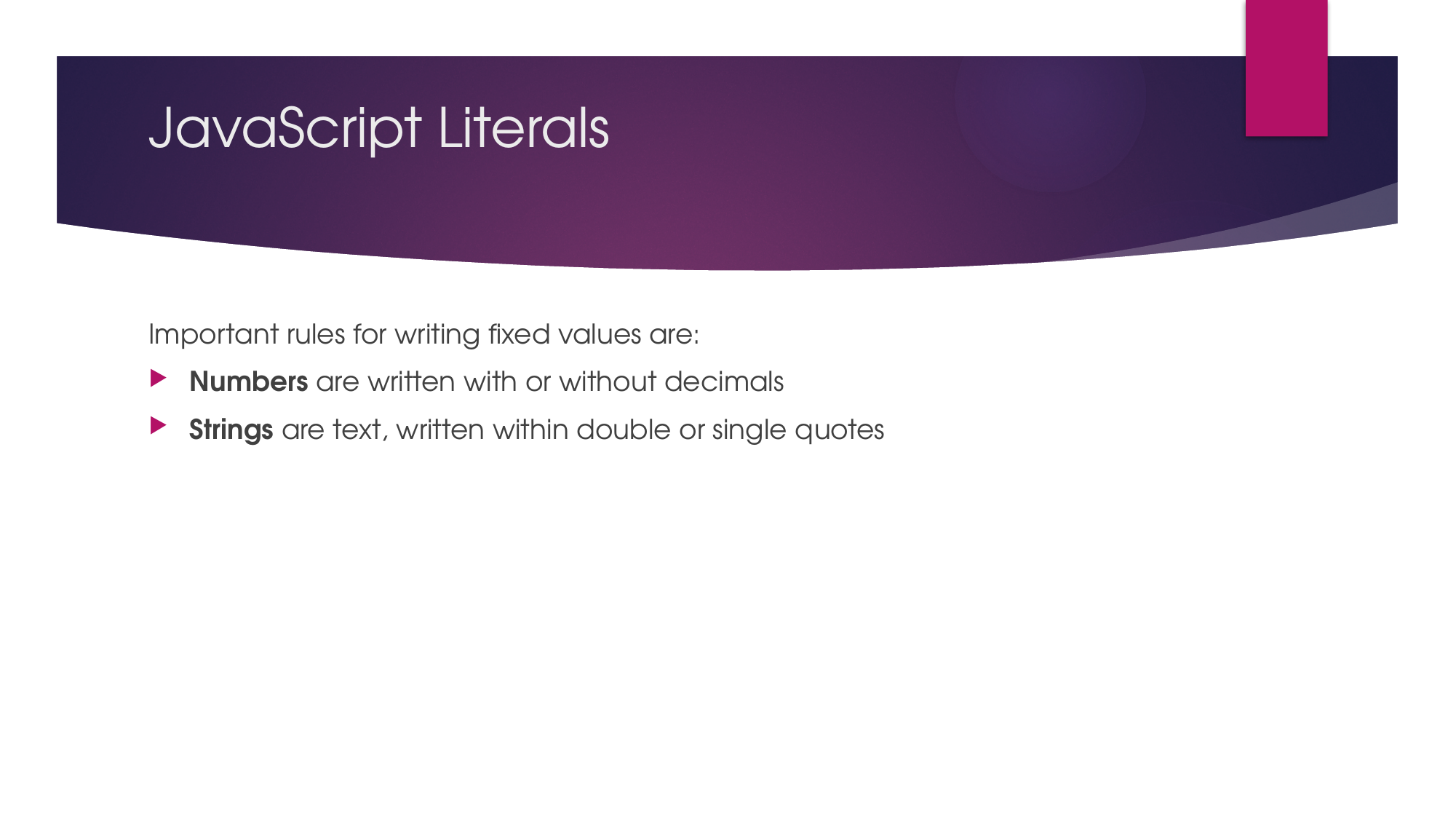

# JavaScript Literals
Important rules for writing fixed values are:
Numbers are written with or without decimals
Strings are text, written within double or single quotes